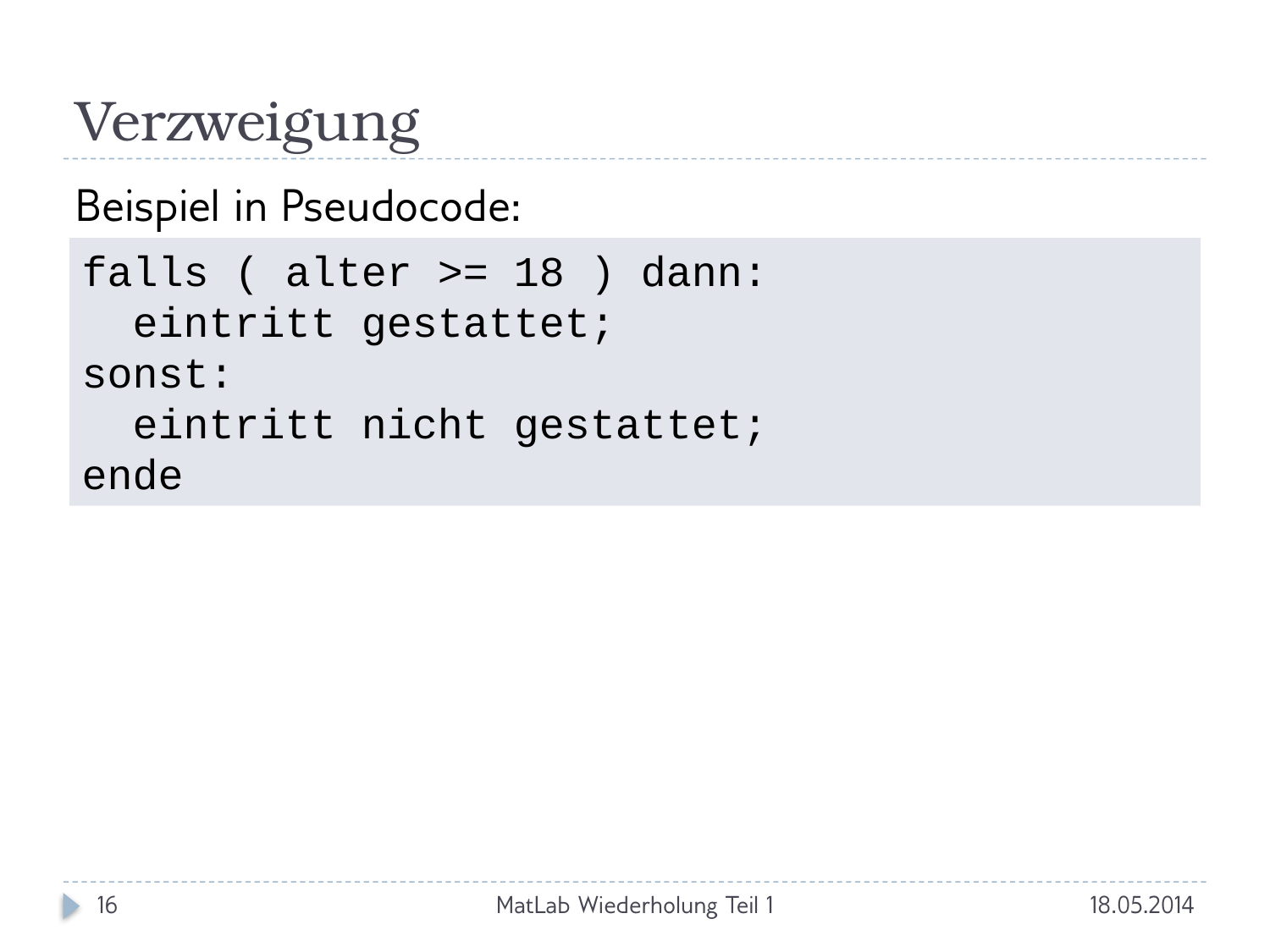

# Verzweigung
Beispiel in Pseudocode:

falls ( alter >= 18 ) dann:
  eintritt gestattet;
sonst:
  eintritt nicht gestattet;
ende
16
MatLab Wiederholung Teil 1
18.05.2014